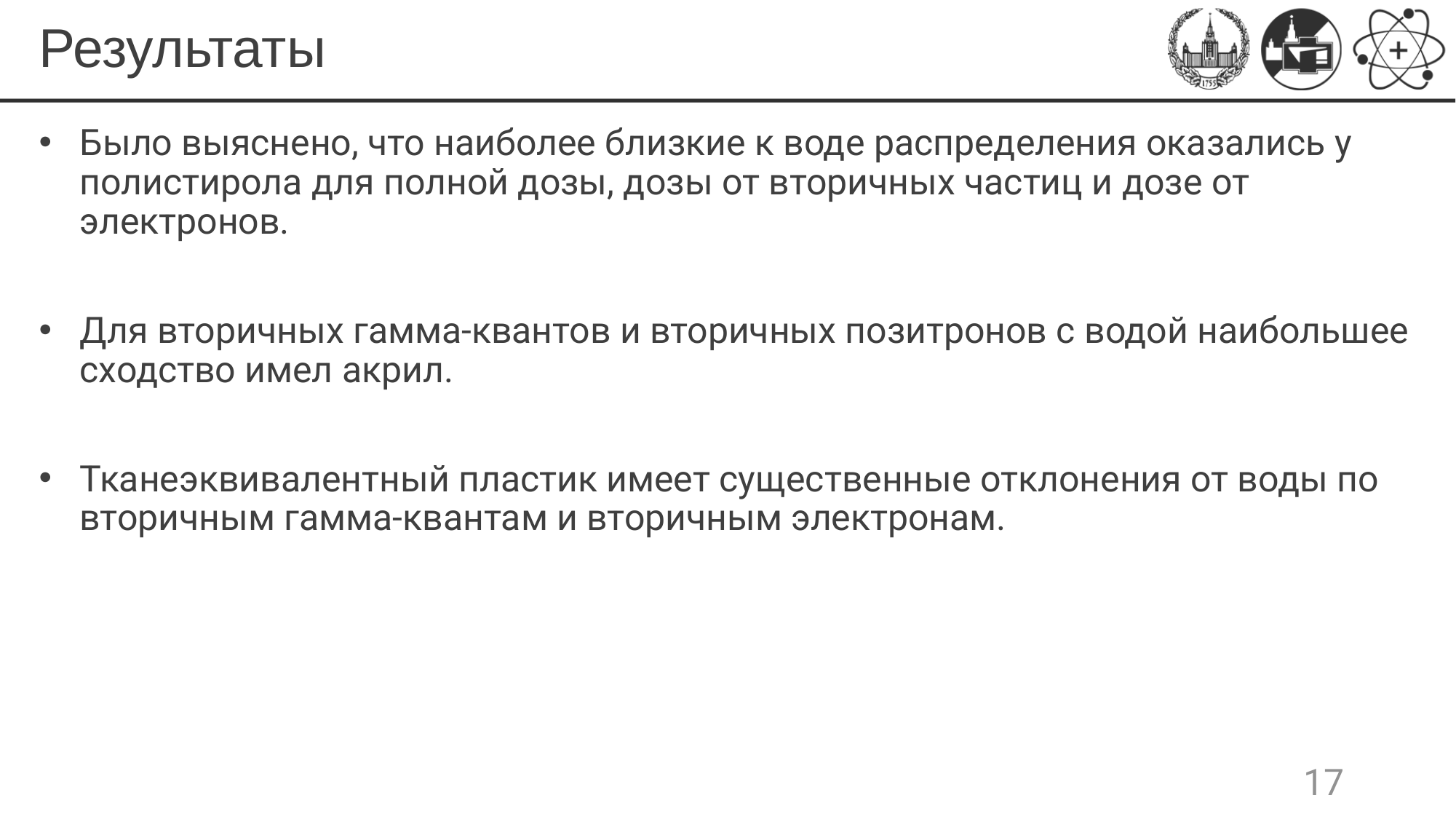

# Результаты
Было выяснено, что наиболее близкие к воде распределения оказались у полистирола для полной дозы, дозы от вторичных частиц и дозе от электронов.

Для вторичных гамма-квантов и вторичных позитронов с водой наибольшее сходство имел акрил.

Тканеэквивалентный пластик имеет существенные отклонения от воды по вторичным гамма-квантам и вторичным электронам.
17